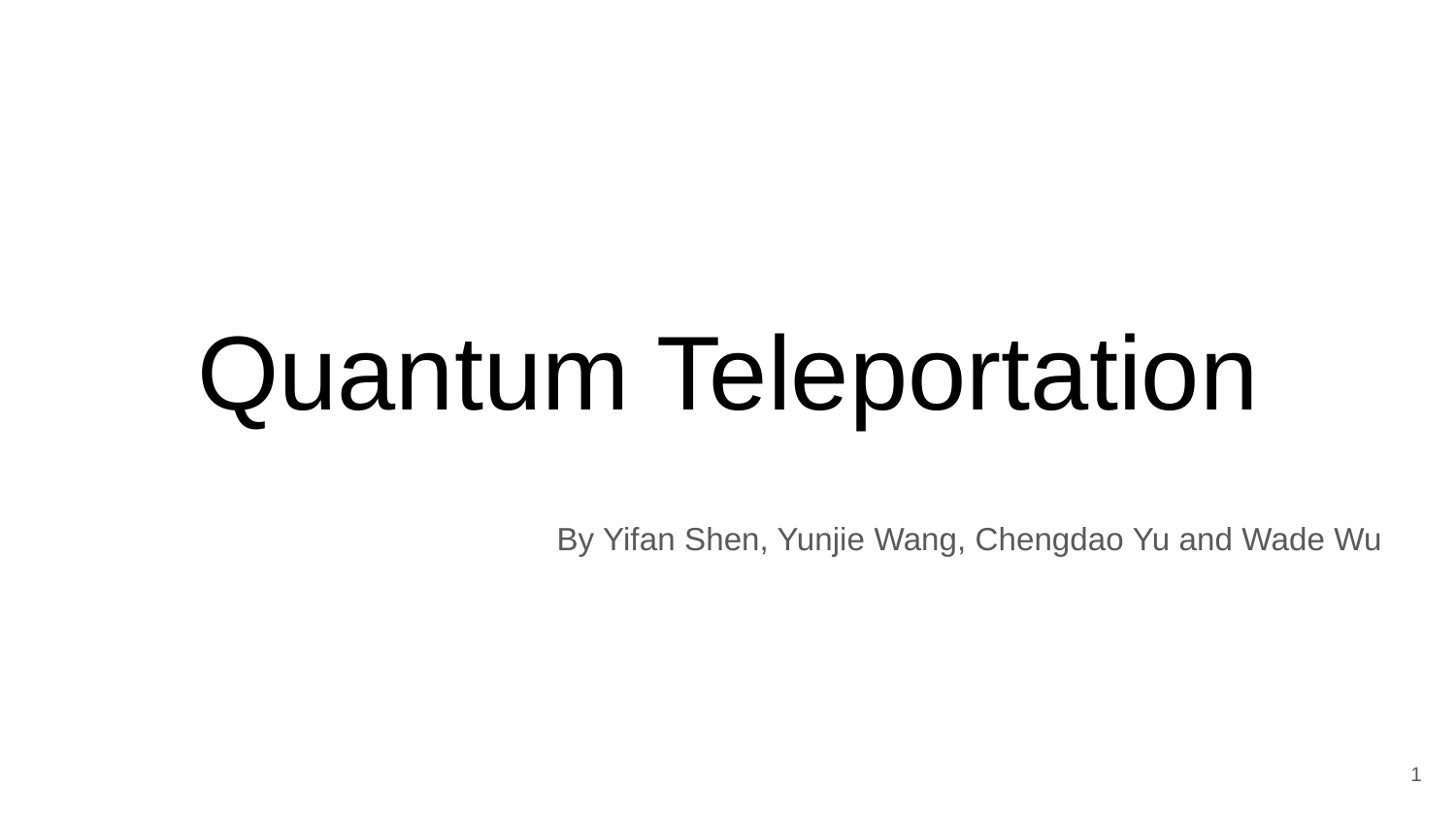

# Quantum Teleportation
By Yifan Shen, Yunjie Wang, Chengdao Yu and Wade Wu
1